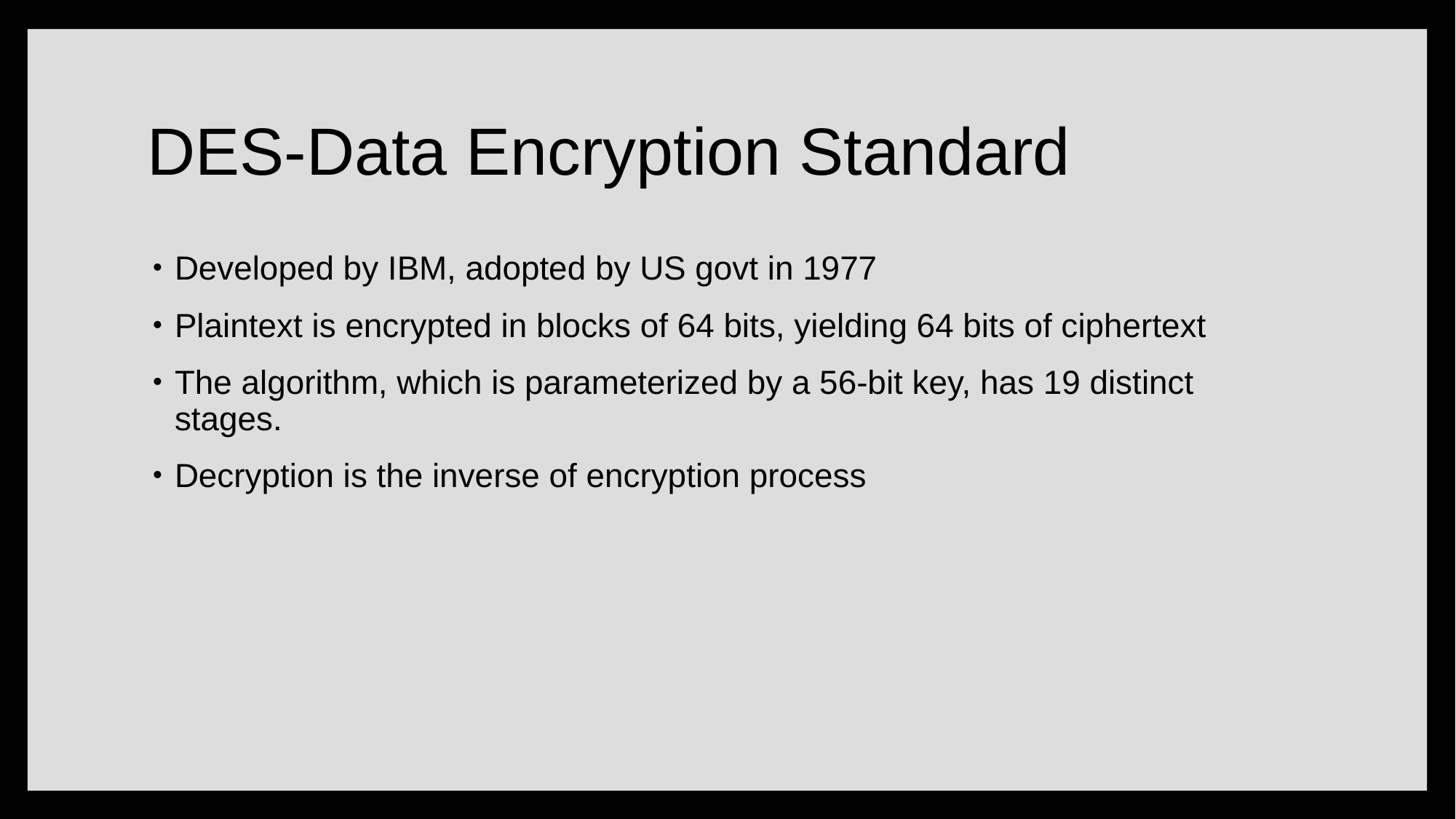

# DES-Data Encryption Standard
Developed by IBM, adopted by US govt in 1977
Plaintext is encrypted in blocks of 64 bits, yielding 64 bits of ciphertext
The algorithm, which is parameterized by a 56-bit key, has 19 distinct stages.
Decryption is the inverse of encryption process